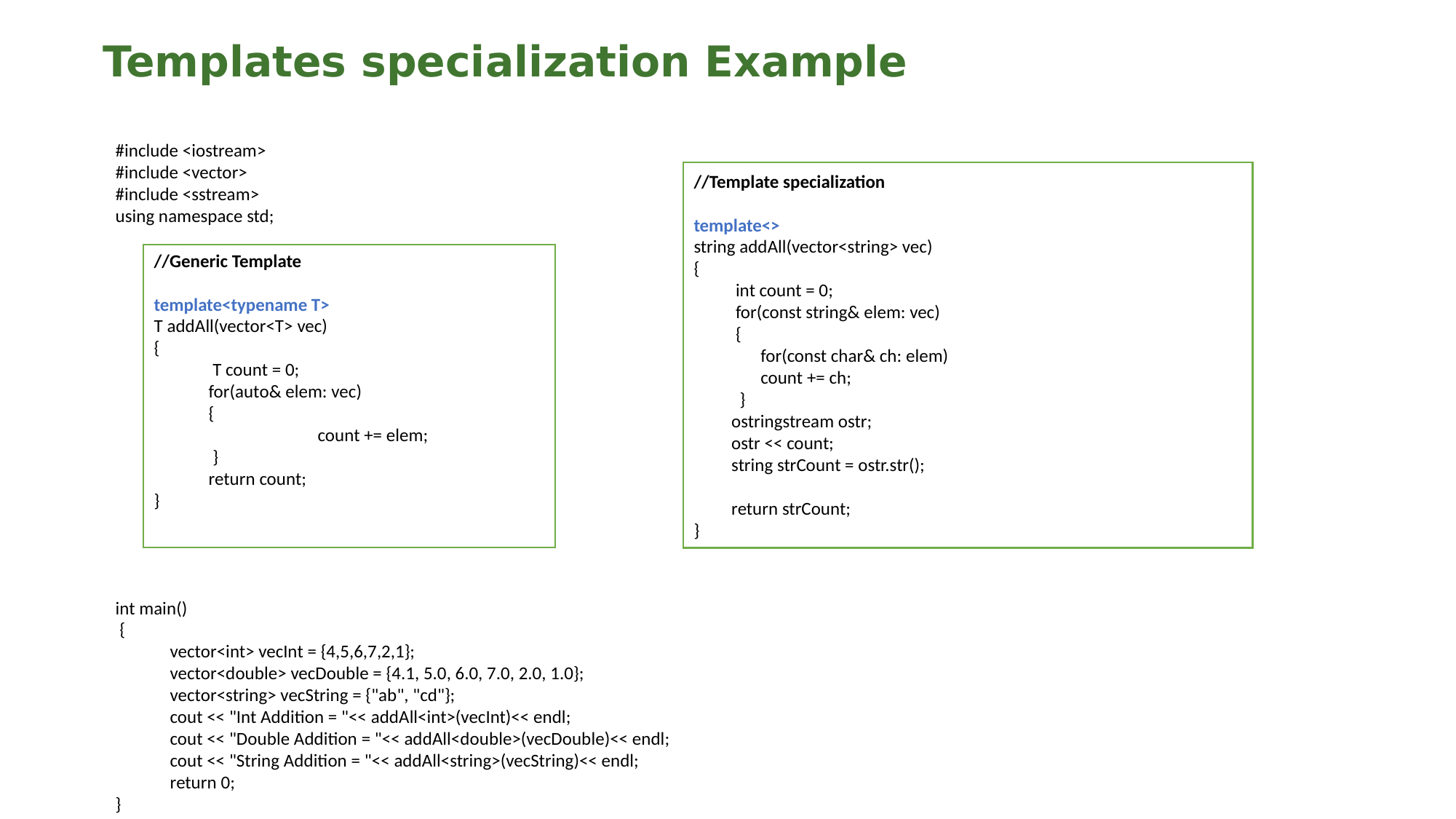

# Templates specialization Example
#include <iostream>
#include <vector>
#include <sstream>
using namespace std;

int main()
 {
vector<int> vecInt = {4,5,6,7,2,1};
vector<double> vecDouble = {4.1, 5.0, 6.0, 7.0, 2.0, 1.0};
vector<string> vecString = {"ab", "cd"};
cout << "Int Addition = "<< addAll<int>(vecInt)<< endl;
cout << "Double Addition = "<< addAll<double>(vecDouble)<< endl;
cout << "String Addition = "<< addAll<string>(vecString)<< endl;
return 0;
}

//Template specialization

template<>
string addAll(vector<string> vec)
{
          int count = 0;
          for(const string& elem: vec)
          {
                for(const char& ch: elem)
                count += ch;
           }
         ostringstream ostr;
         ostr << count;
         string strCount = ostr.str();

         return strCount;
}

//Generic Template

template<typename T>
T addAll(vector<T> vec)
{
 T count = 0;
for(auto& elem: vec)
{
	count += elem;
 }
return count;
}